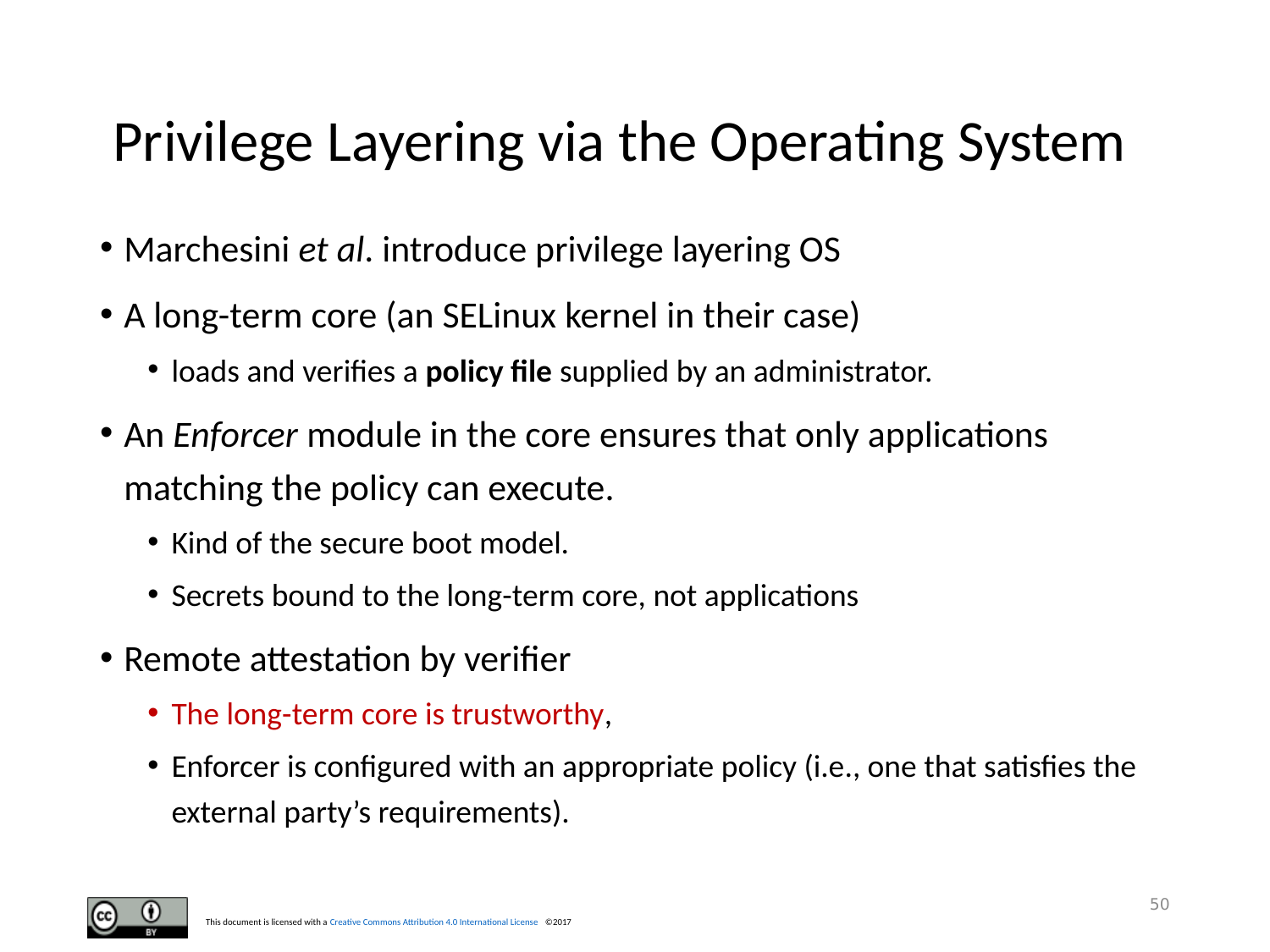

# Privilege Layering via the Operating System
Marchesini et al. introduce privilege layering OS
A long-term core (an SELinux kernel in their case)
loads and verifies a policy file supplied by an administrator.
An Enforcer module in the core ensures that only applications matching the policy can execute.
Kind of the secure boot model.
Secrets bound to the long-term core, not applications
Remote attestation by verifier
The long-term core is trustworthy,
Enforcer is configured with an appropriate policy (i.e., one that satisfies the external party’s requirements).

50